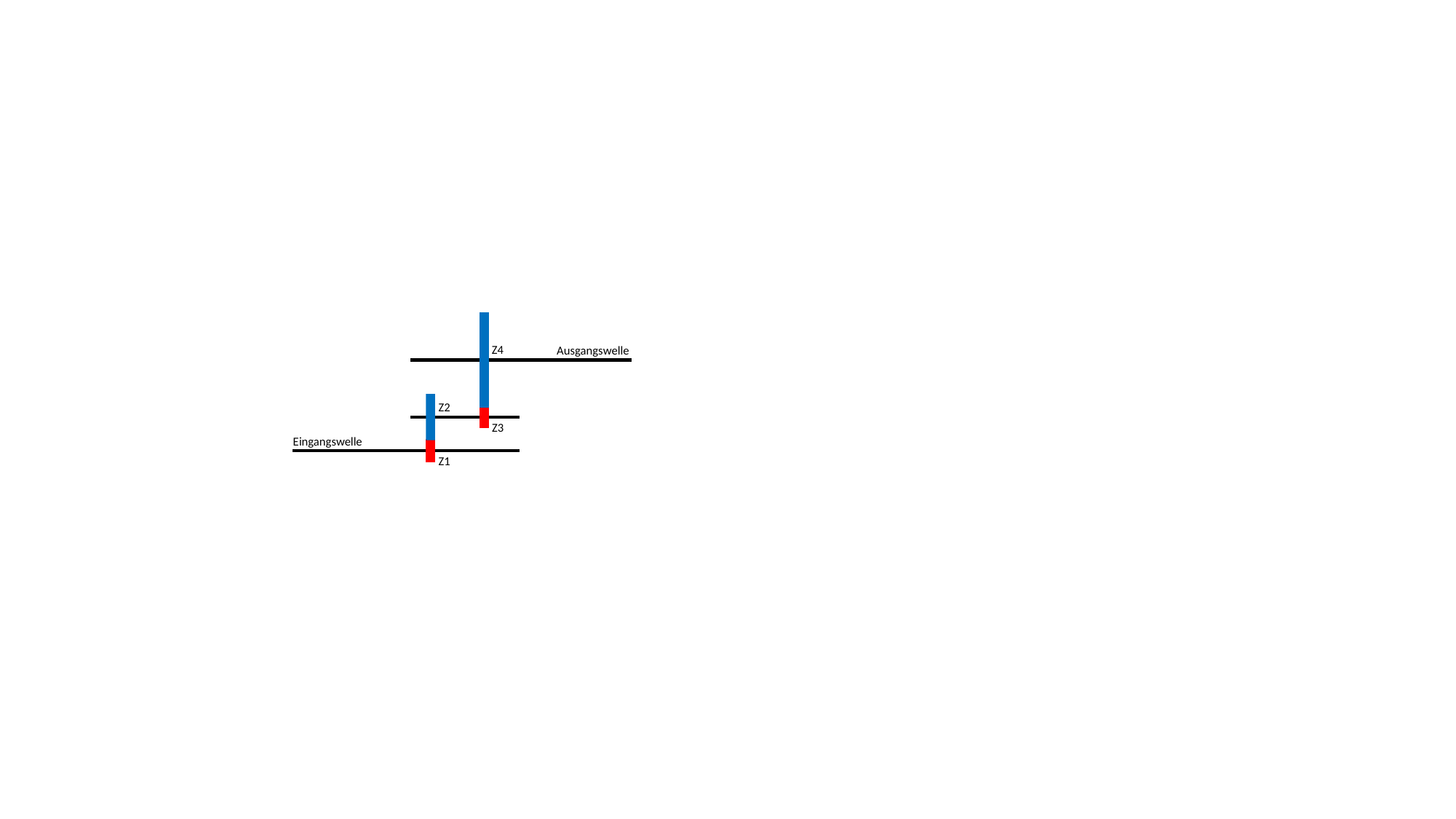

#
Z4
Ausgangswelle
Z2
Z3
Eingangswelle
Z1